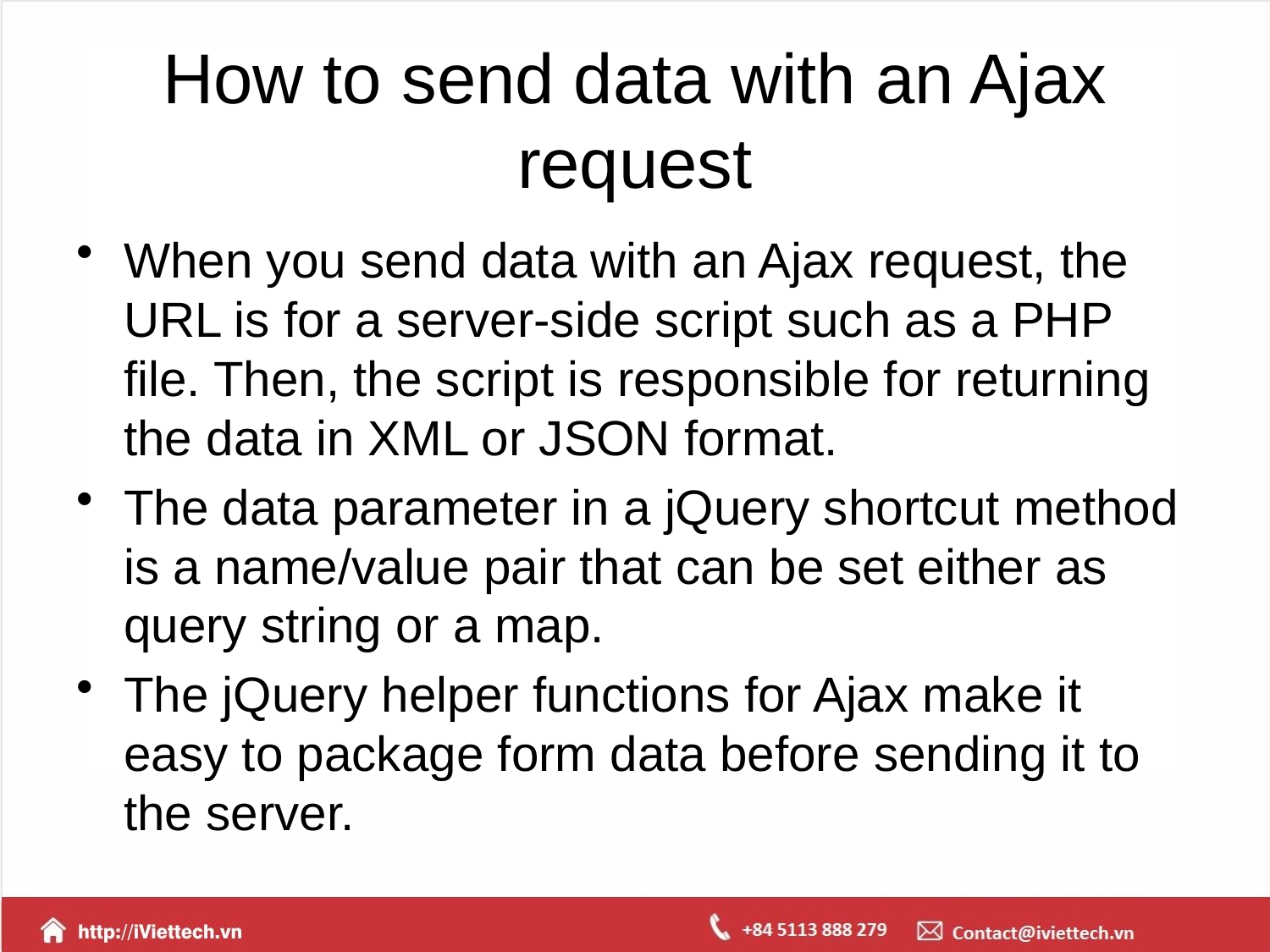

# How to send data with an Ajax request
When you send data with an Ajax request, the URL is for a server-side script such as a PHP file. Then, the script is responsible for returning the data in XML or JSON format.
The data parameter in a jQuery shortcut method is a name/value pair that can be set either as query string or a map.
The jQuery helper functions for Ajax make it easy to package form data before sending it to the server.